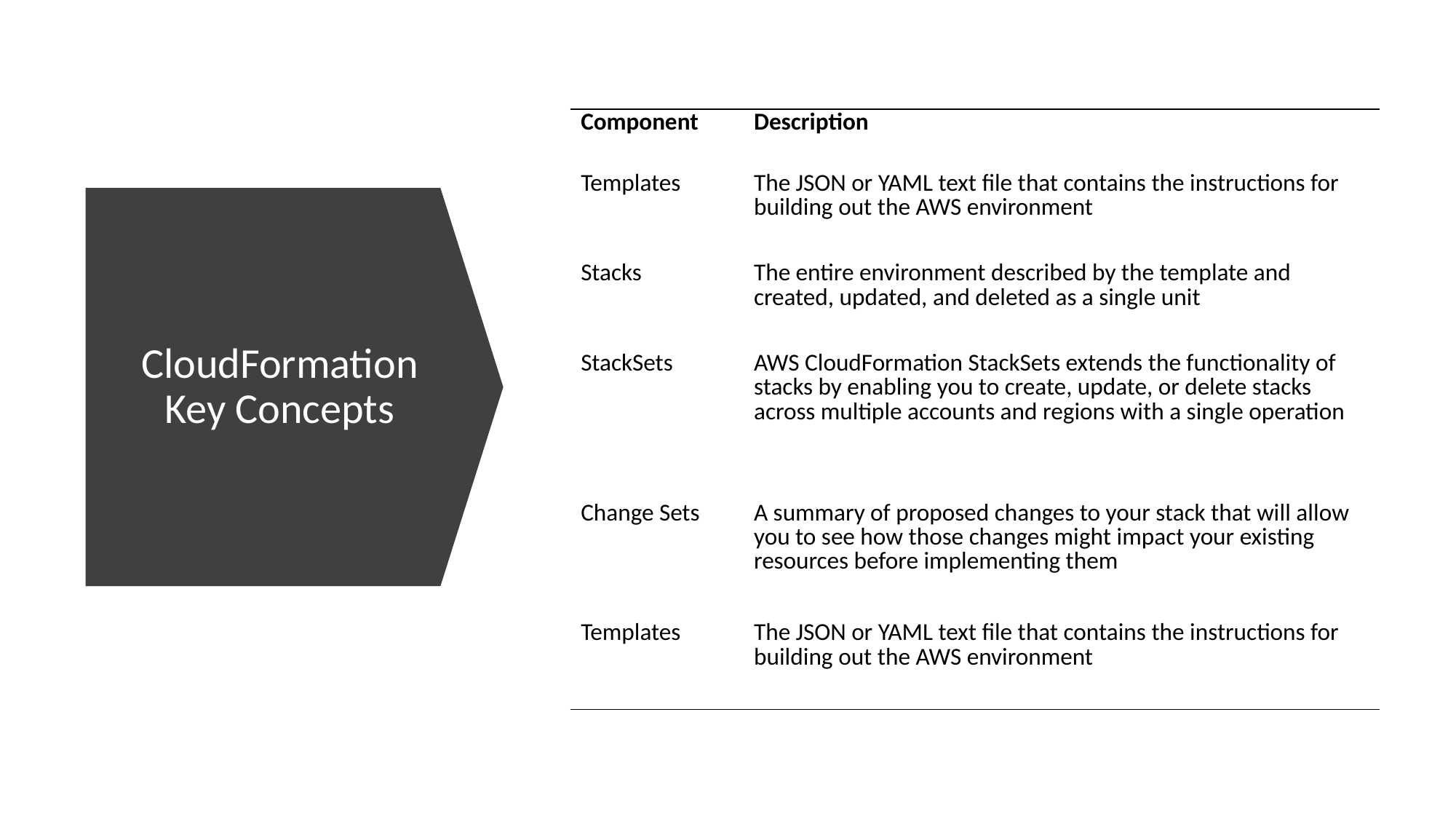

| Component | Description |
| --- | --- |
| Templates | The JSON or YAML text file that contains the instructions for building out the AWS environment |
| Stacks | The entire environment described by the template and created, updated, and deleted as a single unit |
| StackSets | AWS CloudFormation StackSets extends the functionality of stacks by enabling you to create, update, or delete stacks across multiple accounts and regions with a single operation |
| Change Sets | A summary of proposed changes to your stack that will allow you to see how those changes might impact your existing resources before implementing them |
| Templates | The JSON or YAML text file that contains the instructions for building out the AWS environment |

# CloudFormation Key Concepts